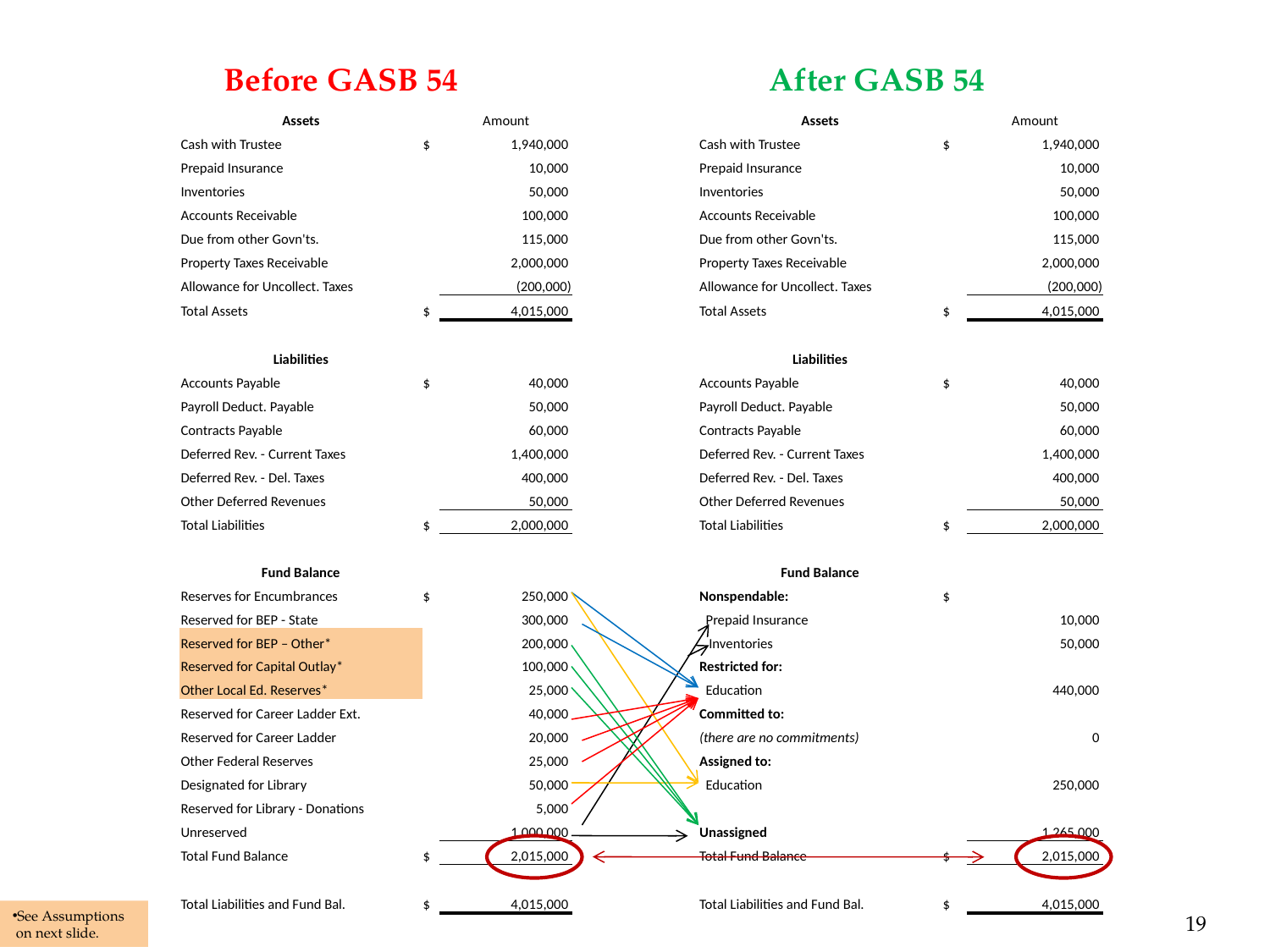

Before GASB 54
  After GASB 54
| Assets |  | Amount |
| --- | --- | --- |
| Cash with Trustee | $ | 1,940,000 |
| Prepaid Insurance |  | 10,000 |
| Inventories |  | 50,000 |
| Accounts Receivable |  | 100,000 |
| Due from other Govn'ts. |  | 115,000 |
| Property Taxes Receivable |  | 2,000,000 |
| Allowance for Uncollect. Taxes |  | (200,000) |
| Total Assets | $ | 4,015,000 |
|  |  |  |
| Liabilities |  |  |
| Accounts Payable | $ | 40,000 |
| Payroll Deduct. Payable |  | 50,000 |
| Contracts Payable |  | 60,000 |
| Deferred Rev. - Current Taxes |  | 1,400,000 |
| Deferred Rev. - Del. Taxes |  | 400,000 |
| Other Deferred Revenues |  | 50,000 |
| Total Liabilities | $ | 2,000,000 |
|  |  |  |
| Fund Balance |  |  |
| Reserves for Encumbrances | $ | 250,000 |
| Reserved for BEP - State |  | 300,000 |
| Reserved for BEP – Other\* |  | 200,000 |
| Reserved for Capital Outlay\* |  | 100,000 |
| Other Local Ed. Reserves\* |  | 25,000 |
| Reserved for Career Ladder Ext. |  | 40,000 |
| Reserved for Career Ladder |  | 20,000 |
| Other Federal Reserves |  | 25,000 |
| Designated for Library |  | 50,000 |
| Reserved for Library - Donations |  | 5,000 |
| Unreserved |  | 1,000,000 |
| Total Fund Balance | $ | 2,015,000 |
|  |  |  |
| Total Liabilities and Fund Bal. | $ | 4,015,000 |
| Assets |  | Amount |
| --- | --- | --- |
| Cash with Trustee | $ | 1,940,000 |
| Prepaid Insurance |  | 10,000 |
| Inventories |  | 50,000 |
| Accounts Receivable |  | 100,000 |
| Due from other Govn'ts. |  | 115,000 |
| Property Taxes Receivable |  | 2,000,000 |
| Allowance for Uncollect. Taxes |  | (200,000) |
| Total Assets | $ | 4,015,000 |
|  |  |  |
| Liabilities |  |  |
| Accounts Payable | $ | 40,000 |
| Payroll Deduct. Payable |  | 50,000 |
| Contracts Payable |  | 60,000 |
| Deferred Rev. - Current Taxes |  | 1,400,000 |
| Deferred Rev. - Del. Taxes |  | 400,000 |
| Other Deferred Revenues |  | 50,000 |
| Total Liabilities | $ | 2,000,000 |
|  |  |  |
| Fund Balance |  |  |
| Nonspendable: | $ |  |
| Prepaid Insurance |  | 10,000 |
| Inventories |  | 50,000 |
| Restricted for: |  |  |
| Education |  | 440,000 |
| Committed to: |  |  |
| (there are no commitments) |  | 0 |
| Assigned to: |  |  |
| Education |  | 250,000 |
|  |  |  |
| Unassigned |  | 1,265,000 |
| Total Fund Balance | $ | 2,015,000 |
|  |  |  |
| Total Liabilities and Fund Bal. | $ | 4,015,000 |

19
See Assumptions
 on next slide.